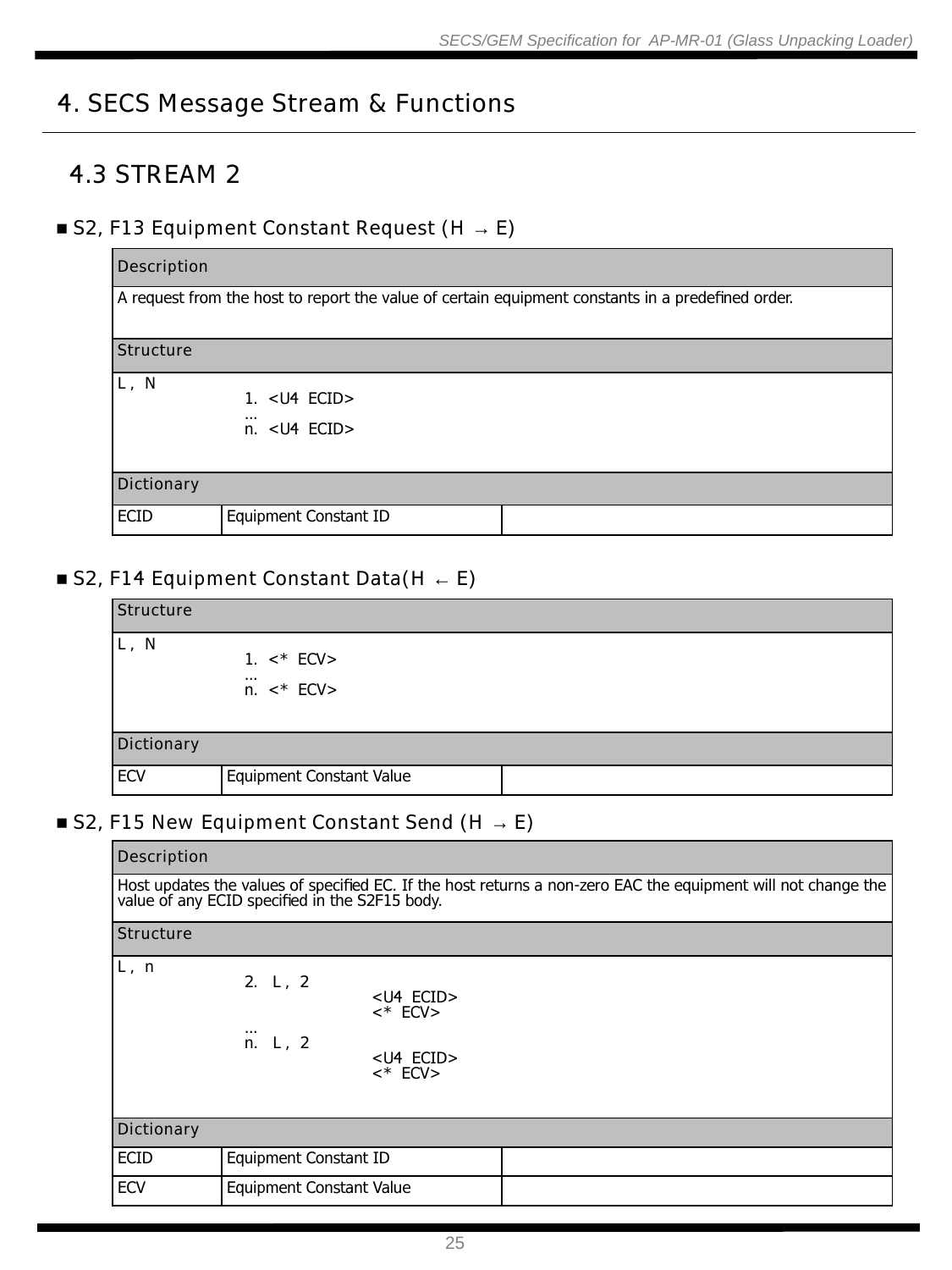

4. SECS Message Stream & Functions
4.3 STREAM 2
| ■ S2, F13 Equipment Constant Request (H → E) |  |  |  |
| --- | --- | --- | --- |
|  | Description |  |  |
|  | A request from the host to report the value of certain equipment constants in a predefined order. |  |  |
|  | Structure |  |  |
|  | L , N 1. <U4 ECID> … n. <U4 ECID> |  |  |
|  | Dictionary |  |  |
|  | ECID | Equipment Constant ID |  |
| ■ S2, F14 Equipment Constant Data(H ← E) |  |  |  |
| --- | --- | --- | --- |
|  | Structure |  |  |
|  | L , N 1. <\* ECV> … n. <\* ECV> |  |  |
|  | Dictionary |  |  |
|  | ECV | Equipment Constant Value |  |
| ■ S2, F15 New Equipment Constant Send (H → E) |  |  |  |
| --- | --- | --- | --- |
|  | Description |  |  |
|  | Host updates the values of specified EC. If the host returns a non-zero EAC the equipment will not change the value of any ECID specified in the S2F15 body. |  |  |
|  | Structure |  |  |
|  | L , n 2. L , 2 <U4 ECID> <\* ECV> … n. L , 2 <U4 ECID> <\* ECV> |  |  |
|  | Dictionary |  |  |
|  | ECID | Equipment Constant ID |  |
|  | ECV | Equipment Constant Value |  |